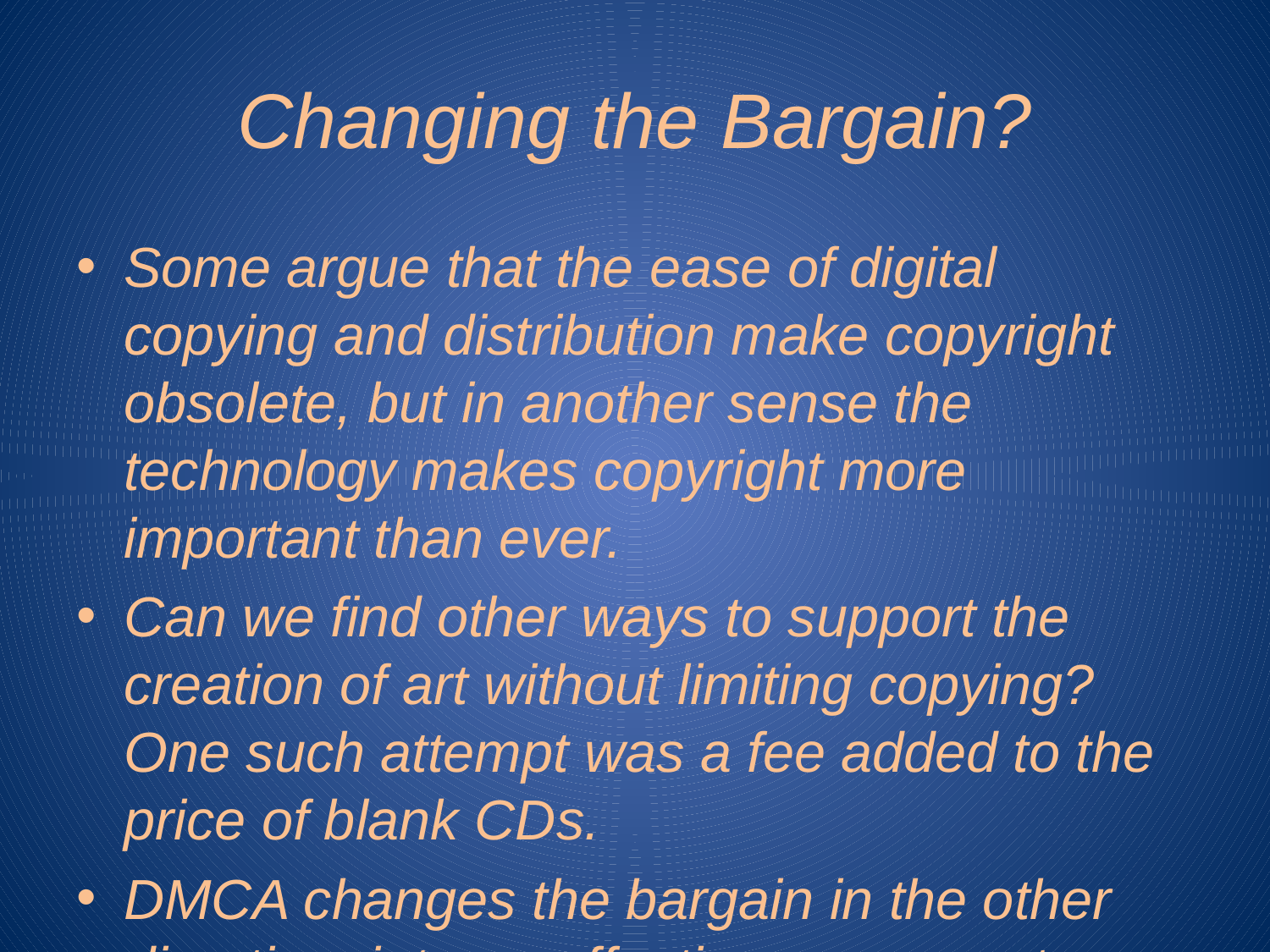

# Changing the Bargain?
Some argue that the ease of digital copying and distribution make copyright obsolete, but in another sense the technology makes copyright more important than ever.
Can we find other ways to support the creation of art without limiting copying?  One such attempt was a fee added to the price of blank CDs.
DMCA changes the bargain in the other direction, into an effective permanent “intellectual property” right.